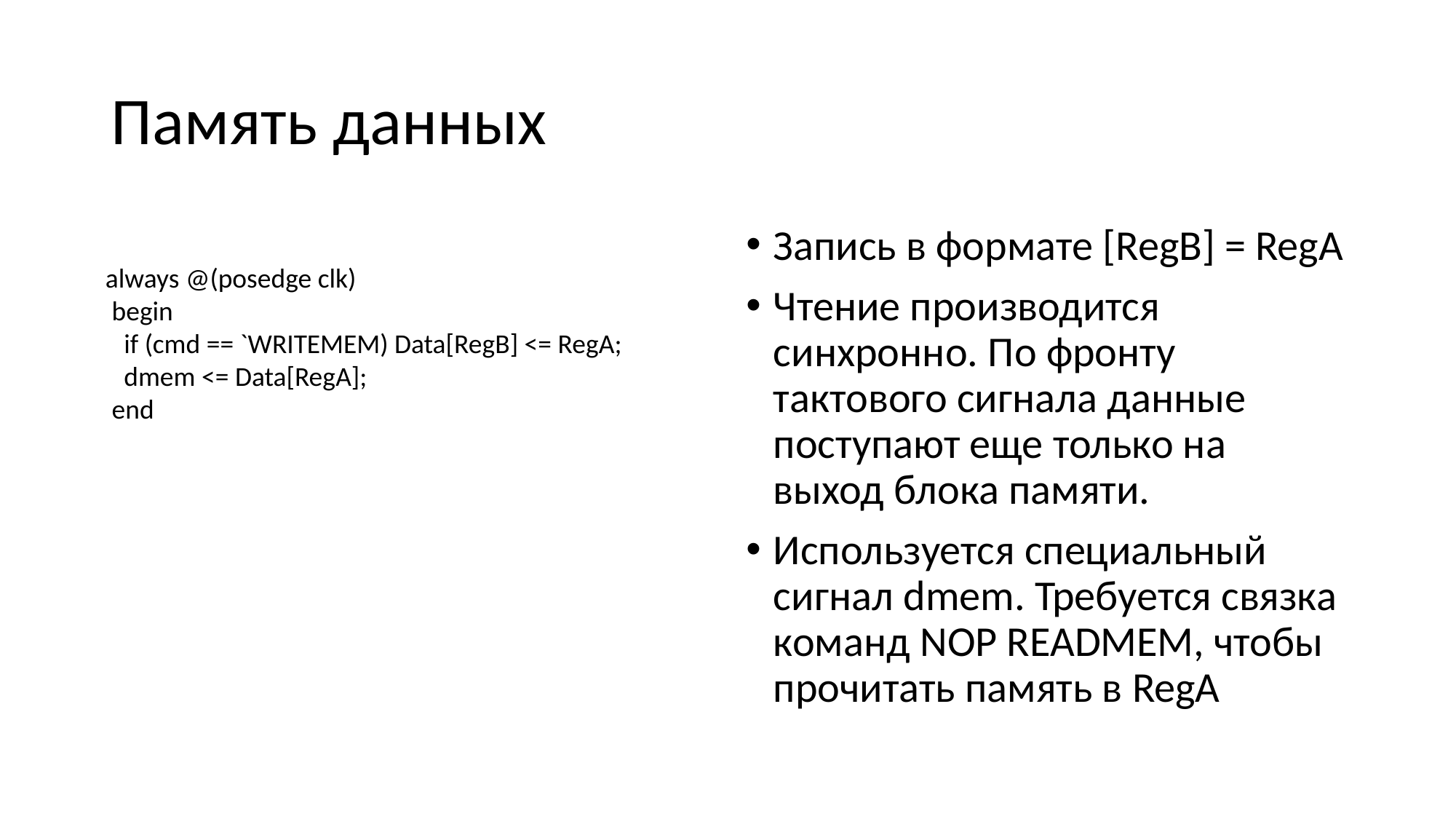

# Память данных
Запись в формате [RegB] = RegA
Чтение производится синхронно. По фронту тактового сигнала данные поступают еще только на выход блока памяти.
Используется специальный сигнал dmem. Требуется связка команд NOP READMEM, чтобы прочитать память в RegA
 always @(posedge clk)
  begin
    if (cmd == `WRITEMEM) Data[RegB] <= RegA;
    dmem <= Data[RegA];
  end